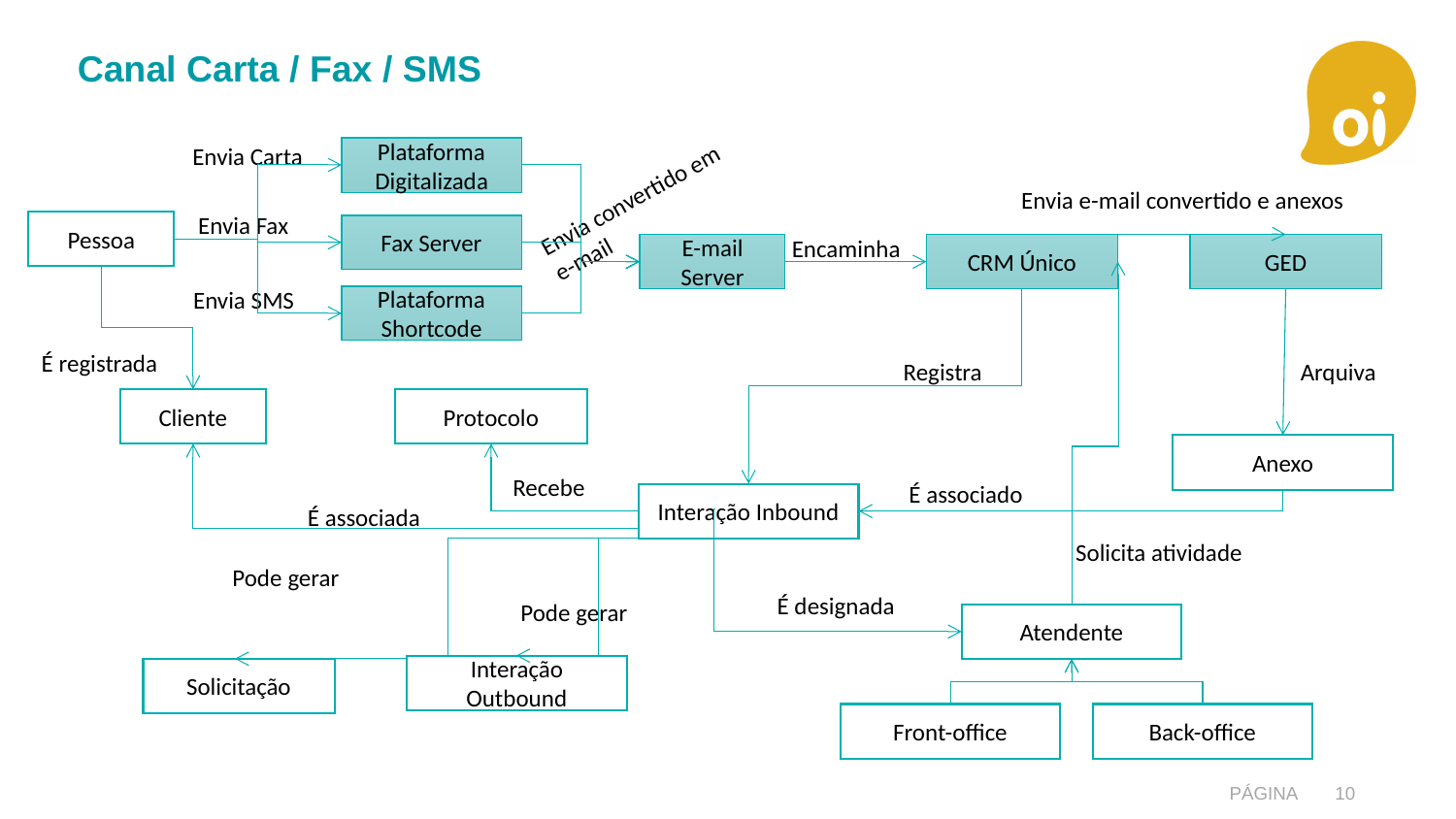

# Canal Carta / Fax / SMS
Envia Carta
Plataforma Digitalizada
Envia convertido em e-mail
Envia e-mail convertido e anexos
Envia Fax
Pessoa
Fax Server
Encaminha
E-mail Server
CRM Único
GED
Envia SMS
Plataforma Shortcode
É registrada
Registra
Arquiva
Cliente
Protocolo
Anexo
Recebe
É associado
Interação Inbound
É associada
Solicita atividade
Pode gerar
É designada
Pode gerar
Atendente
Front-office
Back-office
Interação Outbound
Solicitação
Página
10